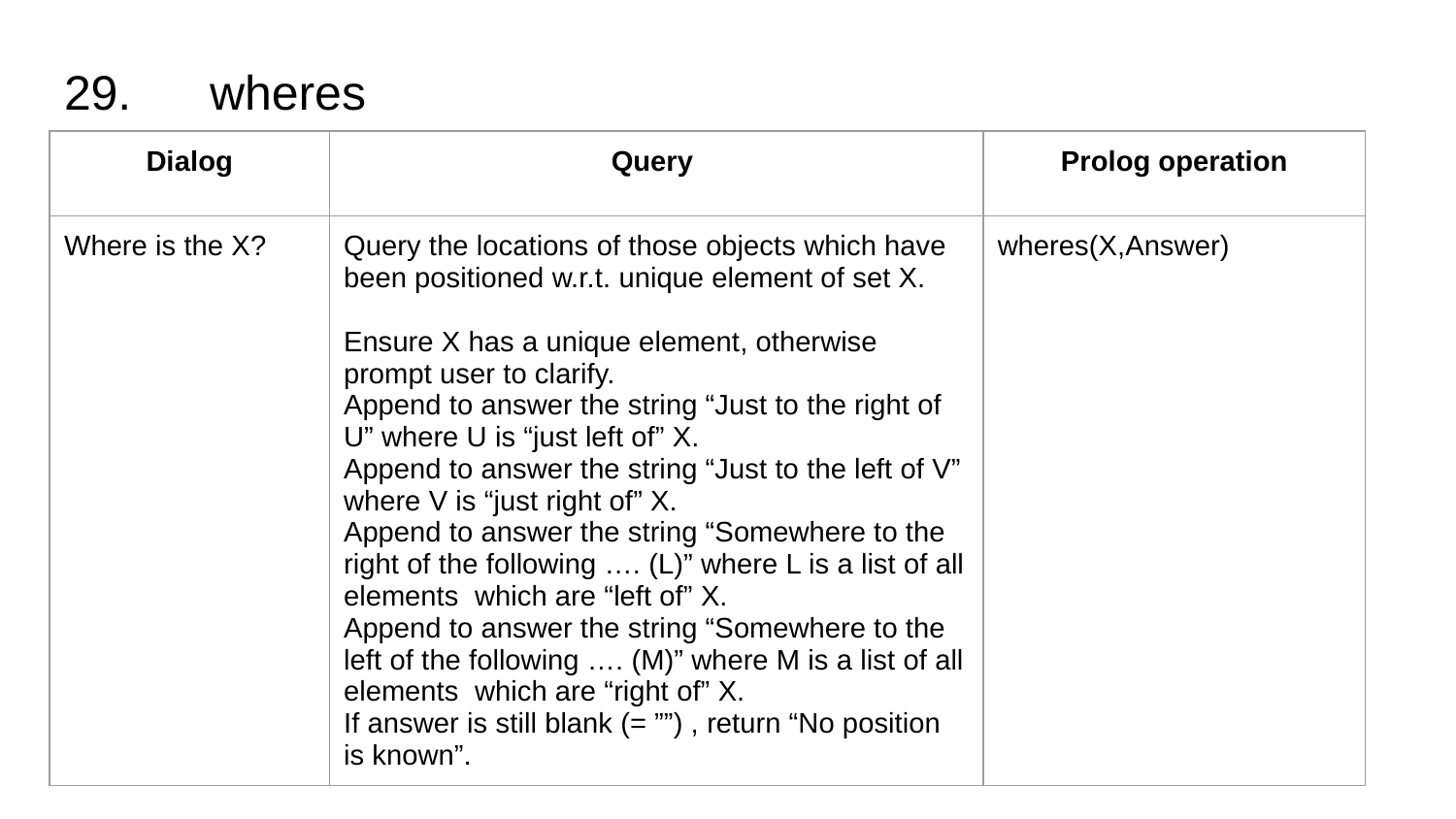

# 29.	wheres
| Dialog | Query | Prolog operation |
| --- | --- | --- |
| Where is the X? | Query the locations of those objects which have been positioned w.r.t. unique element of set X. Ensure X has a unique element, otherwise prompt user to clarify. Append to answer the string “Just to the right of U” where U is “just left of” X. Append to answer the string “Just to the left of V” where V is “just right of” X. Append to answer the string “Somewhere to the right of the following …. (L)” where L is a list of all elements which are “left of” X. Append to answer the string “Somewhere to the left of the following …. (M)” where M is a list of all elements which are “right of” X. If answer is still blank (= ””) , return “No position is known”. | wheres(X,Answer) |